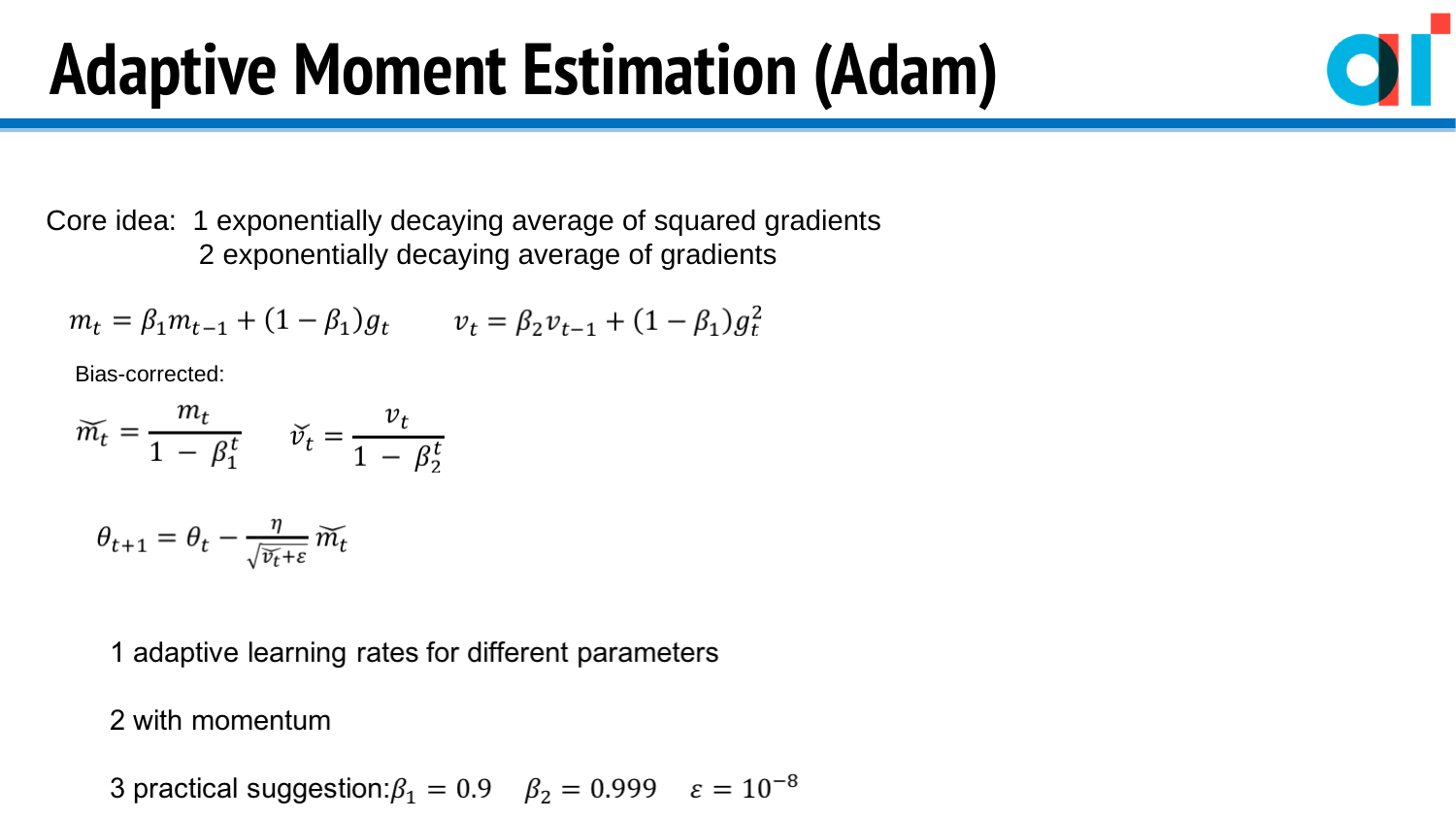

Adaptive Moment Estimation (Adam)

Core idea:  1 exponentially decaying average of squared gradients
          2 exponentially decaying average of gradients

Bias-corrected: